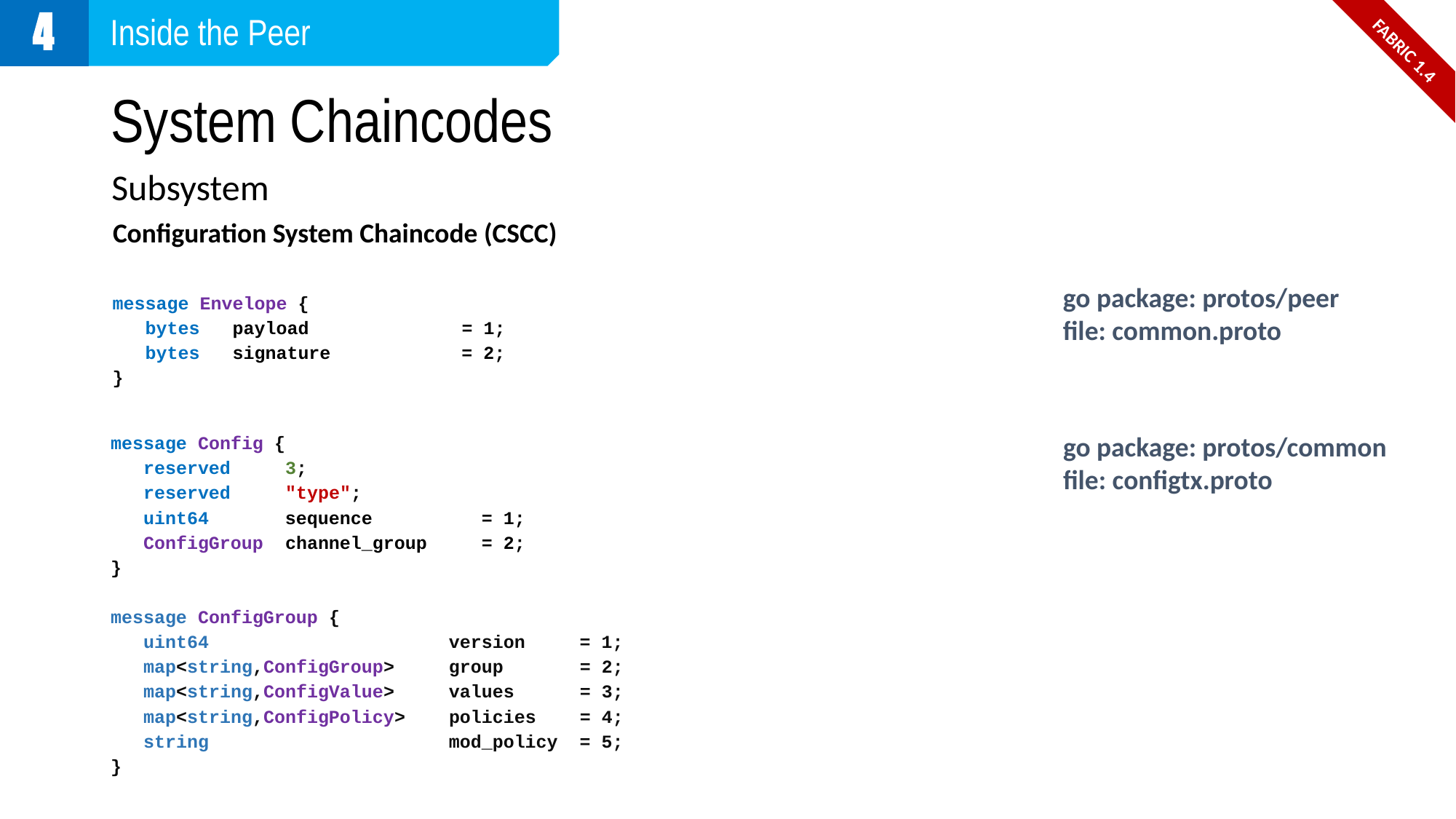

4
Inside the Peer
FABRIC 1.4
# System Chaincodes
Subsystem
Configuration System Chaincode (CSCC)
go package: protos/peer
file: common.proto
message Envelope {
   bytes   payload              = 1;
   bytes   signature            = 2;
}
go package: protos/common
file: configtx.proto
message Config {
   reserved     3;
   reserved     "type";
   uint64       sequence          = 1;
   ConfigGroup  channel_group     = 2;
}

message ConfigGroup {
   uint64                      version     = 1;
   map<string,ConfigGroup>     group       = 2;
   map<string,ConfigValue>     values      = 3;
   map<string,ConfigPolicy>    policies    = 4;
   string                      mod_policy  = 5;
}